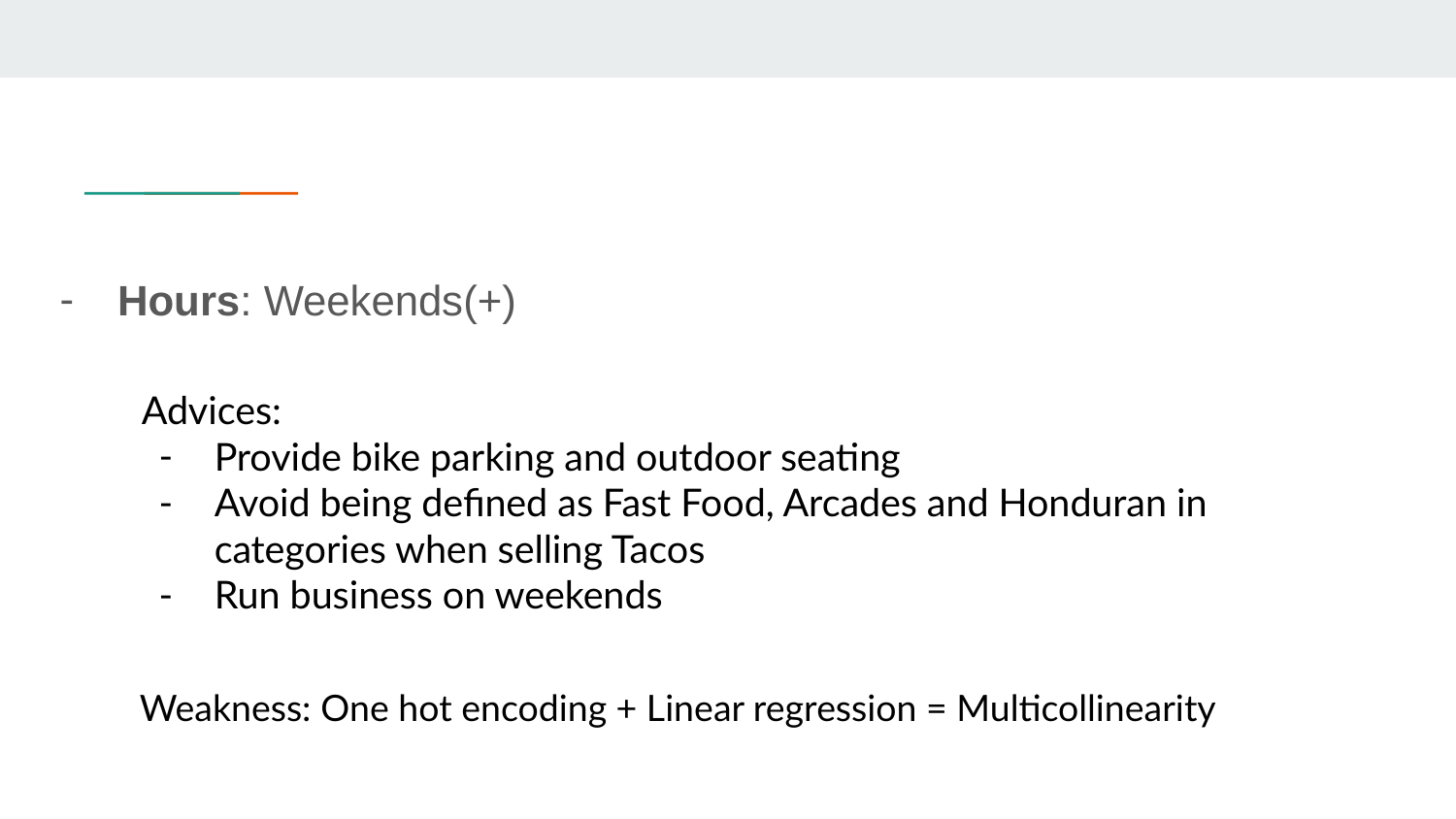

Hours: Weekends(+)
Advices:
Provide bike parking and outdoor seating
Avoid being defined as Fast Food, Arcades and Honduran in categories when selling Tacos
Run business on weekends
Weakness: One hot encoding + Linear regression = Multicollinearity